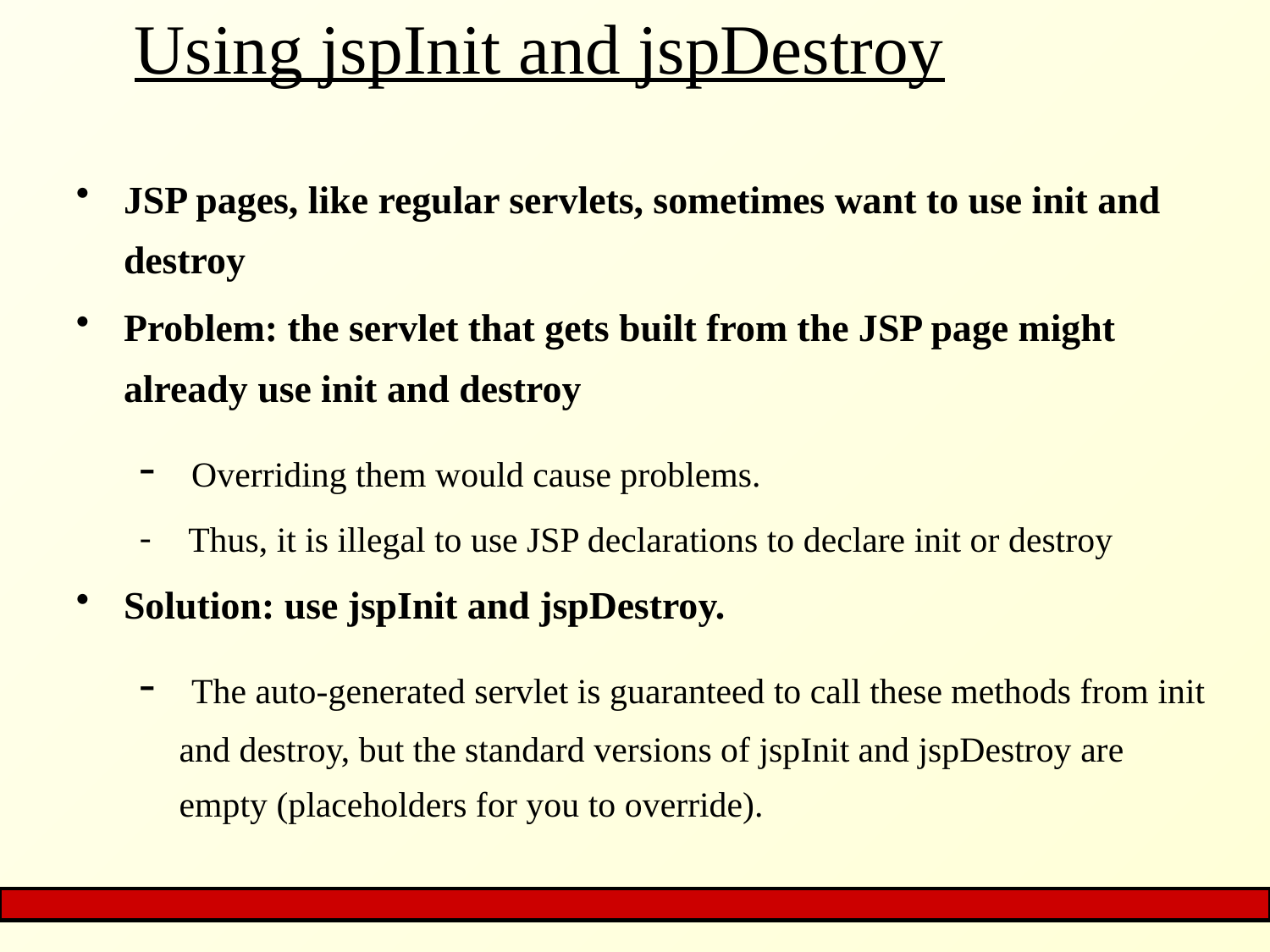

# Using jspInit and jspDestroy
JSP pages, like regular servlets, sometimes want to use init and destroy
Problem: the servlet that gets built from the JSP page might already use init and destroy
 Overriding them would cause problems.
 Thus, it is illegal to use JSP declarations to declare init or destroy
Solution: use jspInit and jspDestroy.
 The auto-generated servlet is guaranteed to call these methods from init and destroy, but the standard versions of jspInit and jspDestroy are empty (placeholders for you to override).